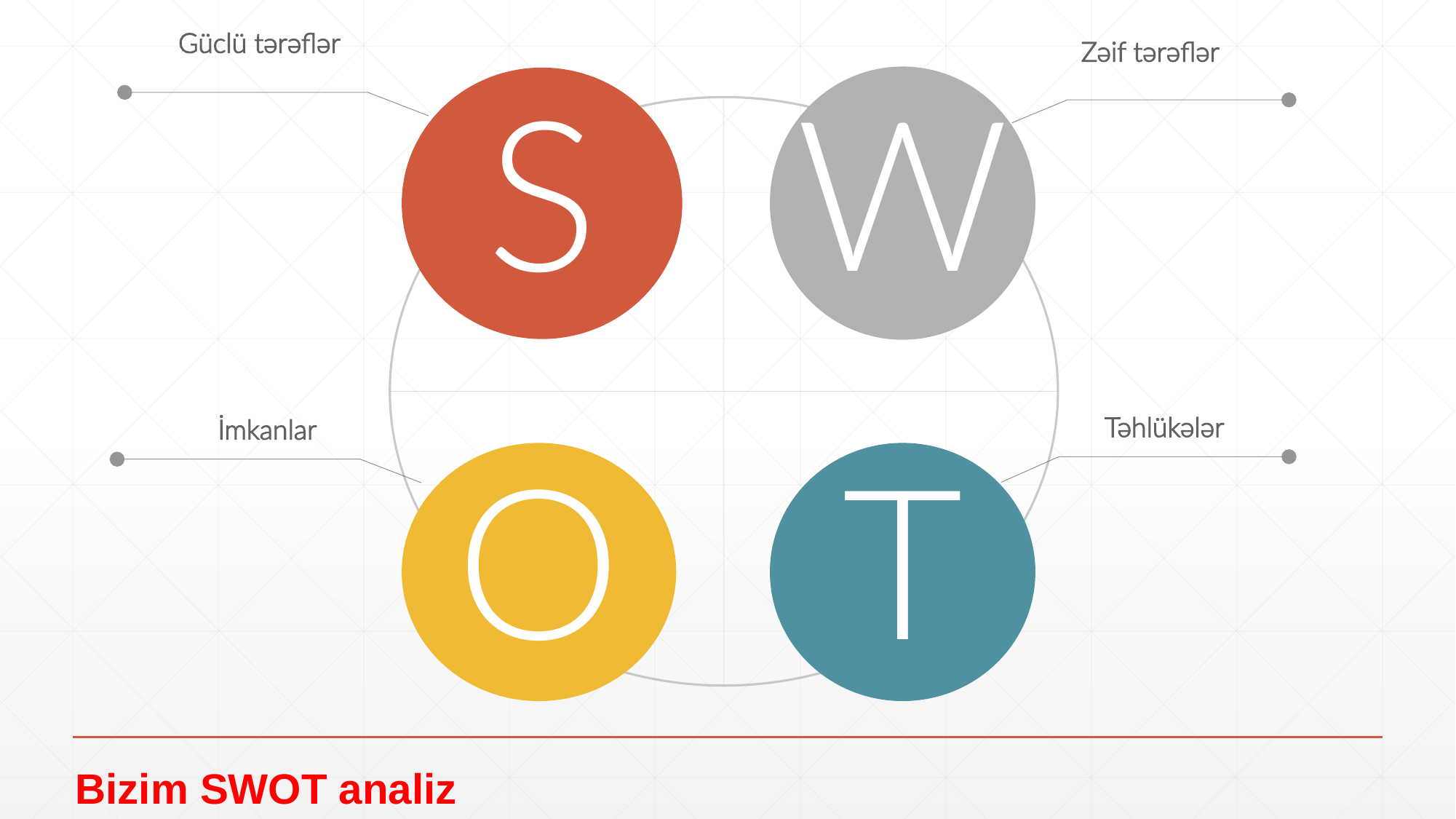

Güclü tərəflər
Zəif tərəflər
W
S

Təhlükələr
İmkanlar
O
T

Bizim SWOT analiz